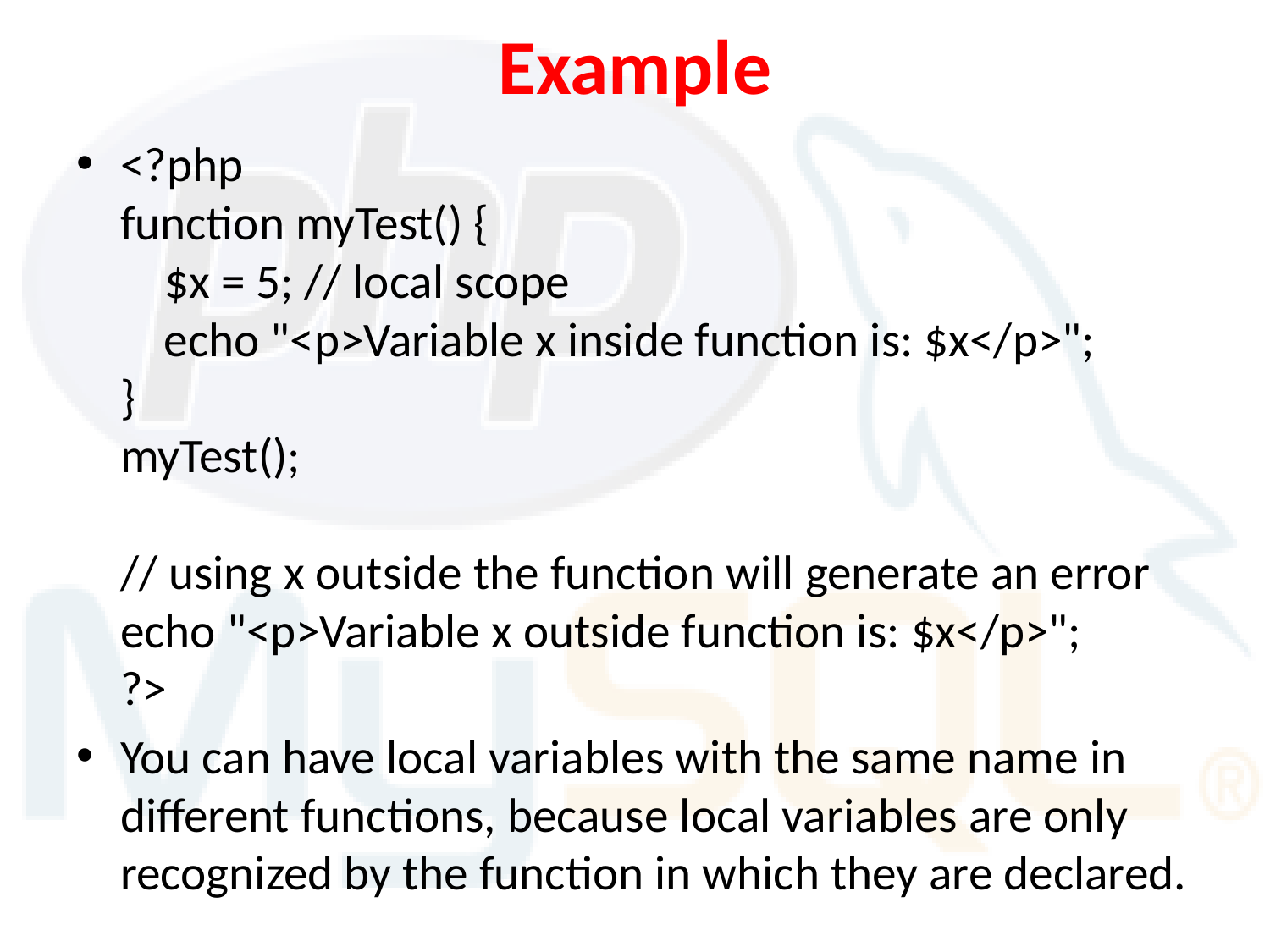

# Example
<?php
function myTest() {
    $x = 5; // local scope
    echo "<p>Variable x inside function is: $x</p>";
} 
myTest();
// using x outside the function will generate an error
echo "<p>Variable x outside function is: $x</p>";
?>
You can have local variables with the same name in different functions, because local variables are only recognized by the function in which they are declared.